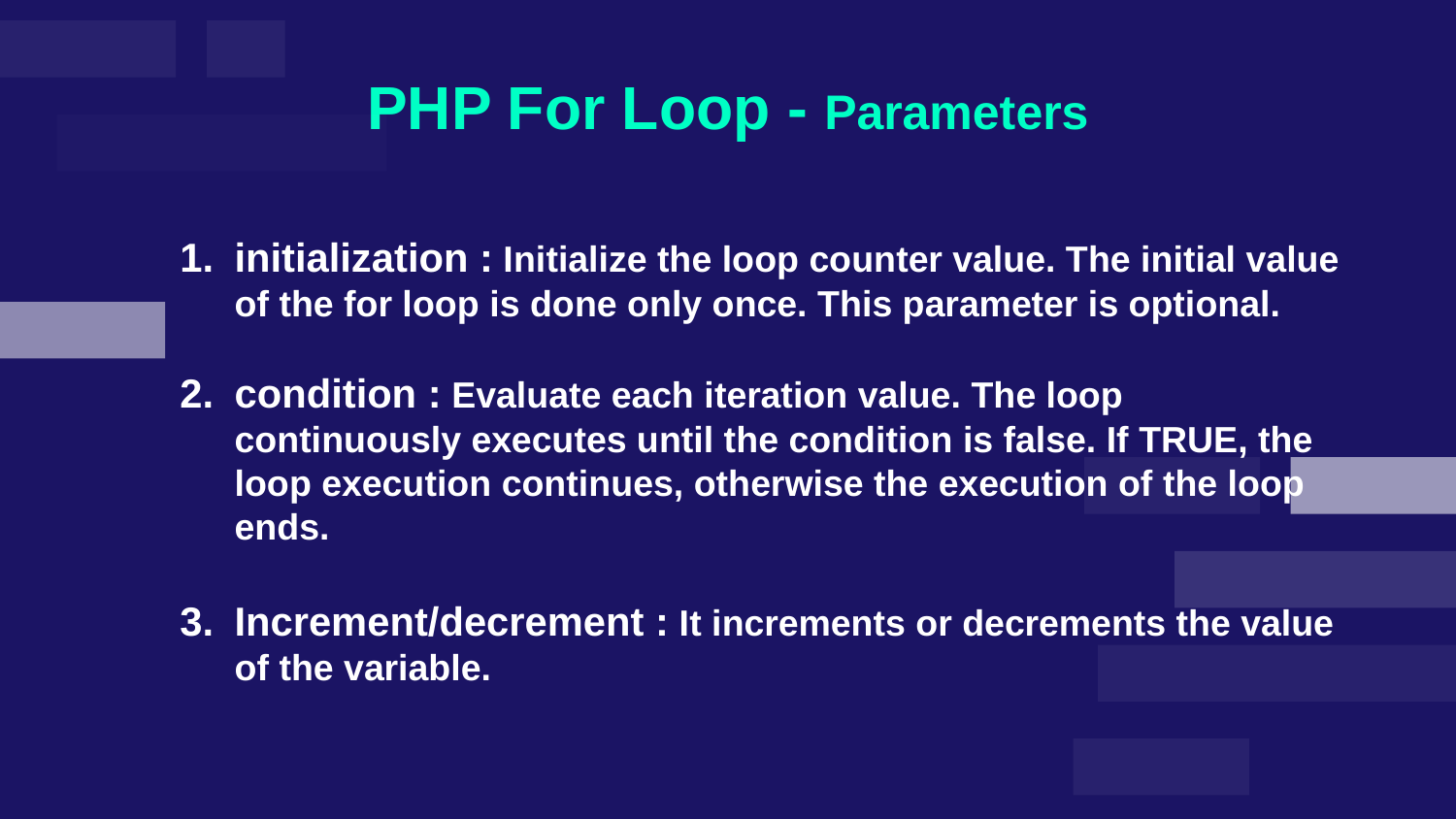

# PHP For Loop - Parameters
initialization : Initialize the loop counter value. The initial value of the for loop is done only once. This parameter is optional.

condition : Evaluate each iteration value. The loop continuously executes until the condition is false. If TRUE, the loop execution continues, otherwise the execution of the loop ends.

Increment/decrement : It increments or decrements the value of the variable.